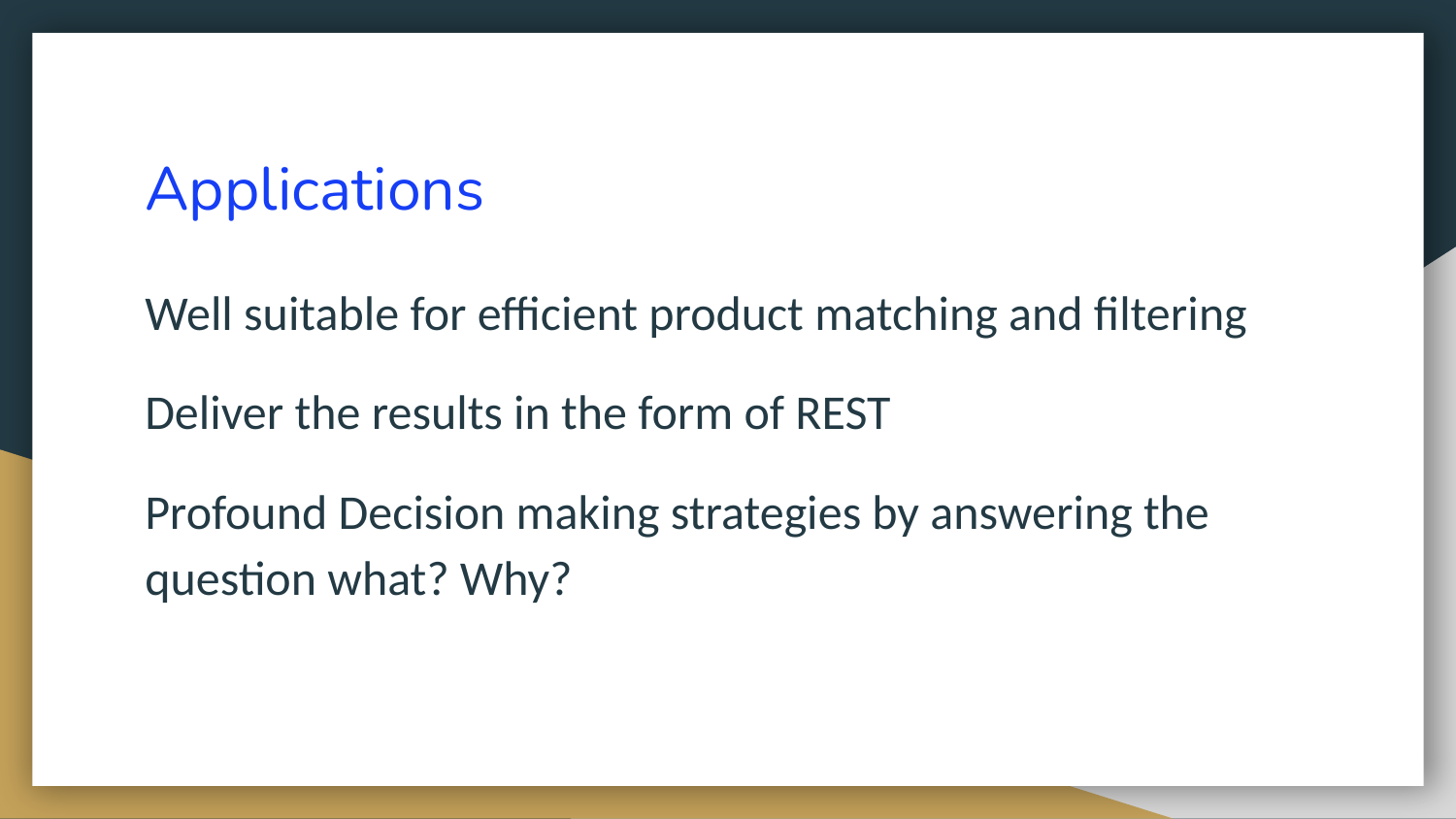

# Applications
Well suitable for efficient product matching and filtering
Deliver the results in the form of REST
Profound Decision making strategies by answering the question what? Why?